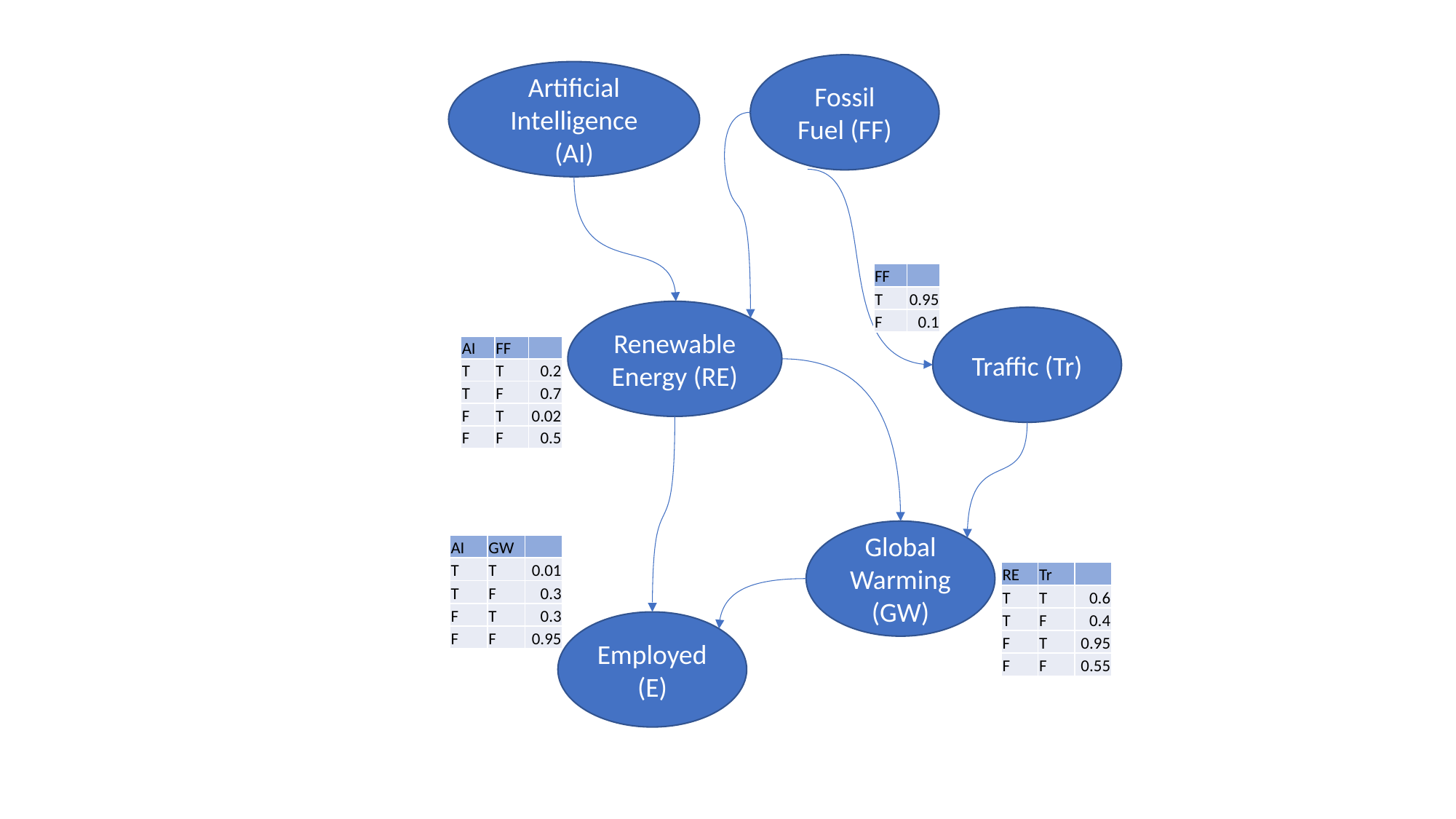

Fossil Fuel (FF)
Artificial Intelligence (AI)
| FF |  |
| --- | --- |
| T | 0.95 |
| F | 0.1 |
Renewable Energy (RE)
Traffic (Tr)
| AI | FF |  |
| --- | --- | --- |
| T | T | 0.2 |
| T | F | 0.7 |
| F | T | 0.02 |
| F | F | 0.5 |
Global Warming (GW)
| AI | GW |  |
| --- | --- | --- |
| T | T | 0.01 |
| T | F | 0.3 |
| F | T | 0.3 |
| F | F | 0.95 |
| RE | Tr |  |
| --- | --- | --- |
| T | T | 0.6 |
| T | F | 0.4 |
| F | T | 0.95 |
| F | F | 0.55 |
Employed (E)